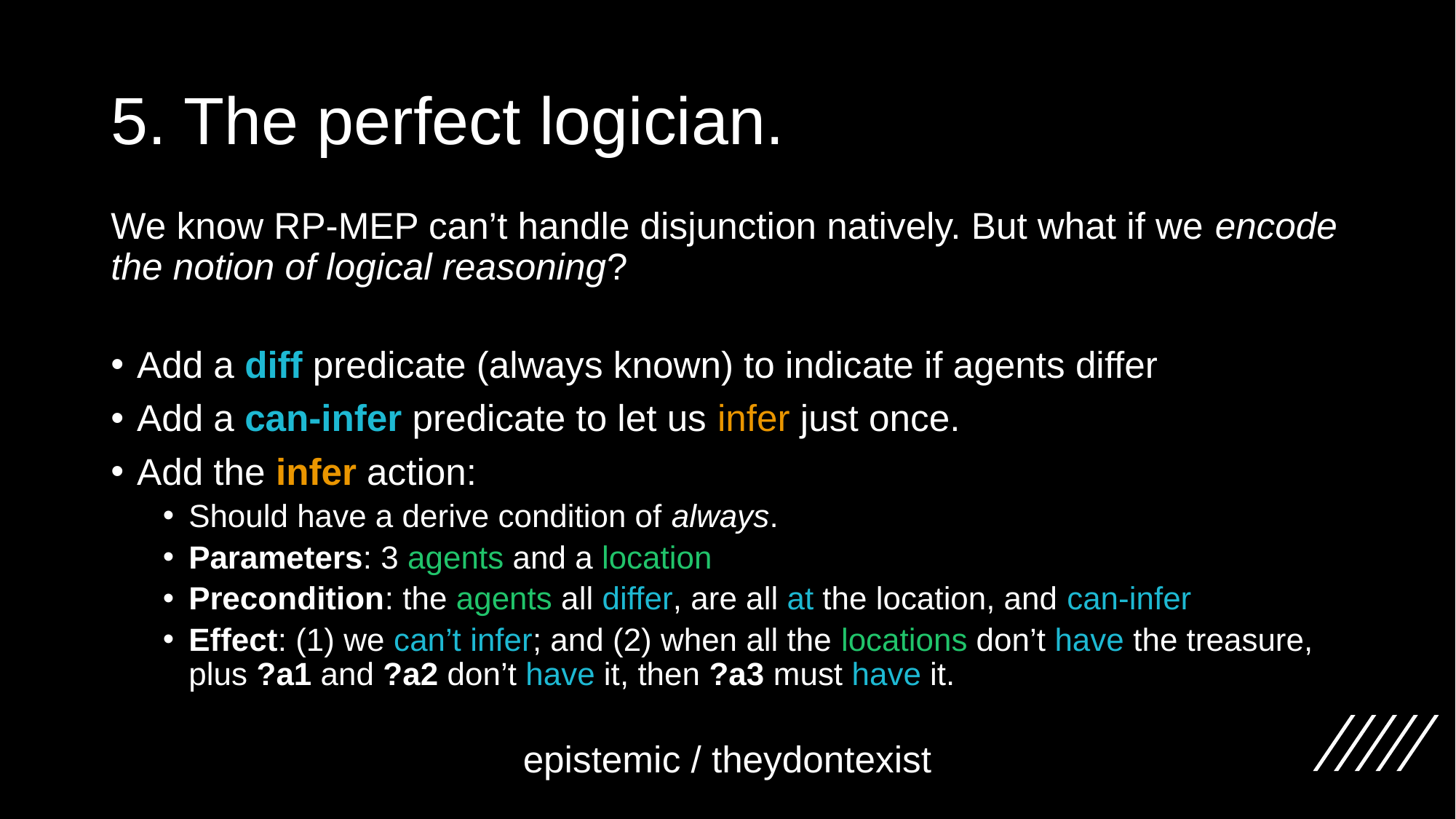

# 5. The perfect logician.
We know RP-MEP can’t handle disjunction natively. But what if we encode the notion of logical reasoning?
Add a diff predicate (always known) to indicate if agents differ
Add a can-infer predicate to let us infer just once.
Add the infer action:
Should have a derive condition of always.
Parameters: 3 agents and a location
Precondition: the agents all differ, are all at the location, and can-infer
Effect: (1) we can’t infer; and (2) when all the locations don’t have the treasure, plus ?a1 and ?a2 don’t have it, then ?a3 must have it.
epistemic / theydontexist